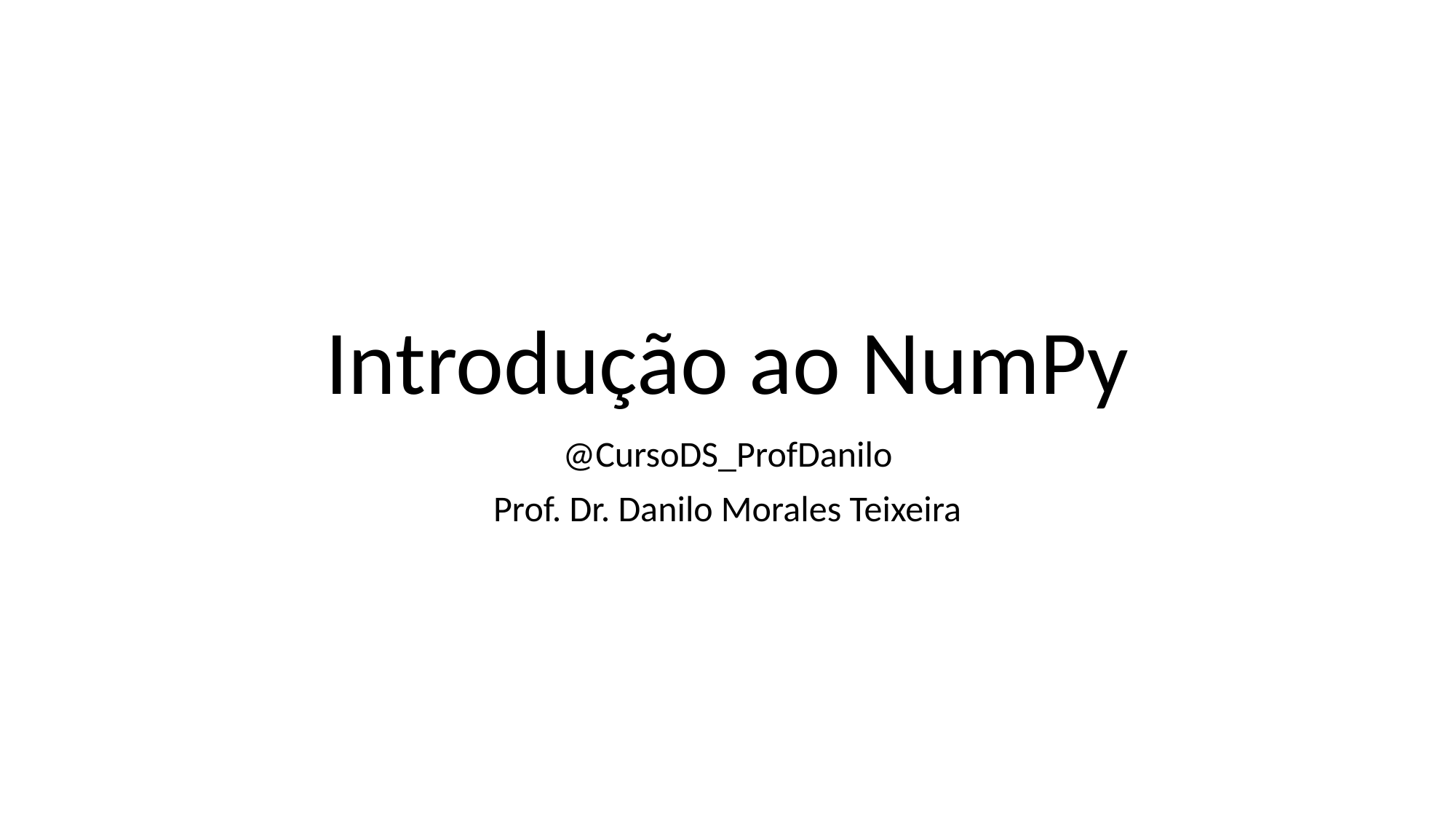

# Introdução ao NumPy
@CursoDS_ProfDanilo
Prof. Dr. Danilo Morales Teixeira